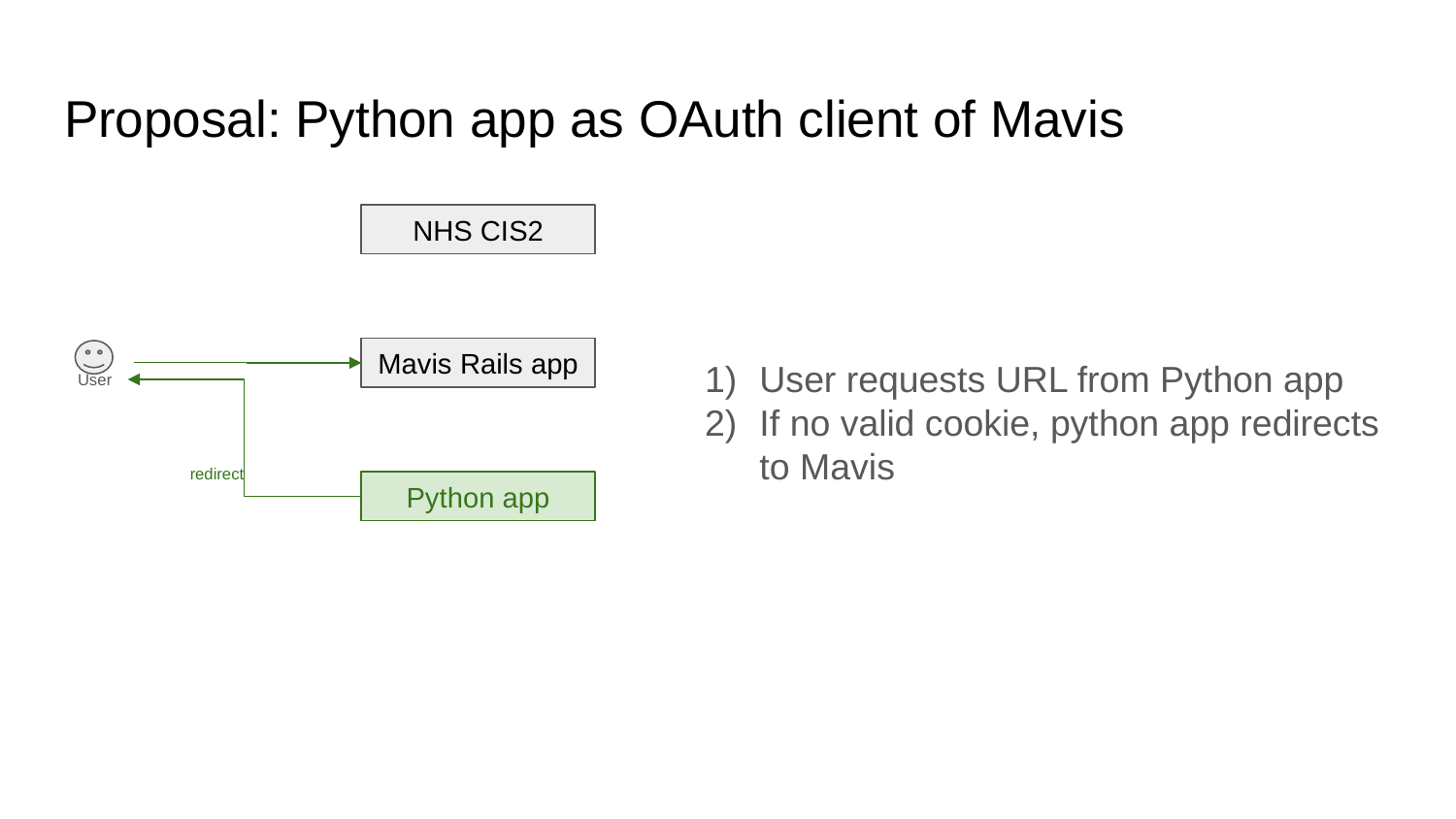

# Proposal: Python app as OAuth client of Mavis

NHS CIS2

Mavis Rails app

User requests URL from Python app
If no valid cookie, python app redirects to Mavis
User
redirect
Python app